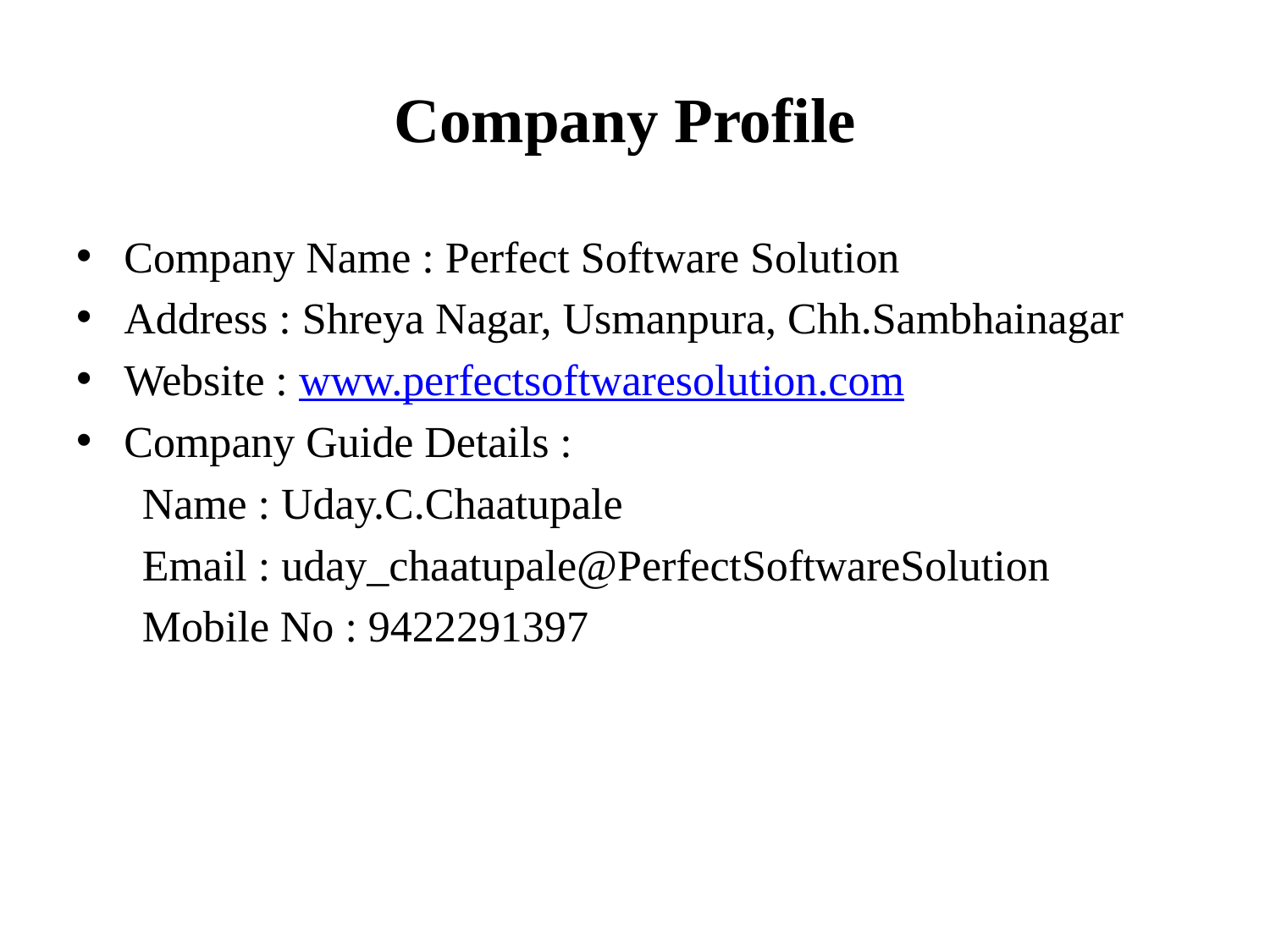

# Company Profile
Company Name : Perfect Software Solution
Address : Shreya Nagar, Usmanpura, Chh.Sambhainagar
Website : www.perfectsoftwaresolution.com
Company Guide Details :
      Name : Uday.C.Chaatupale
      Email : uday_chaatupale@PerfectSoftwareSolution
      Mobile No : 9422291397